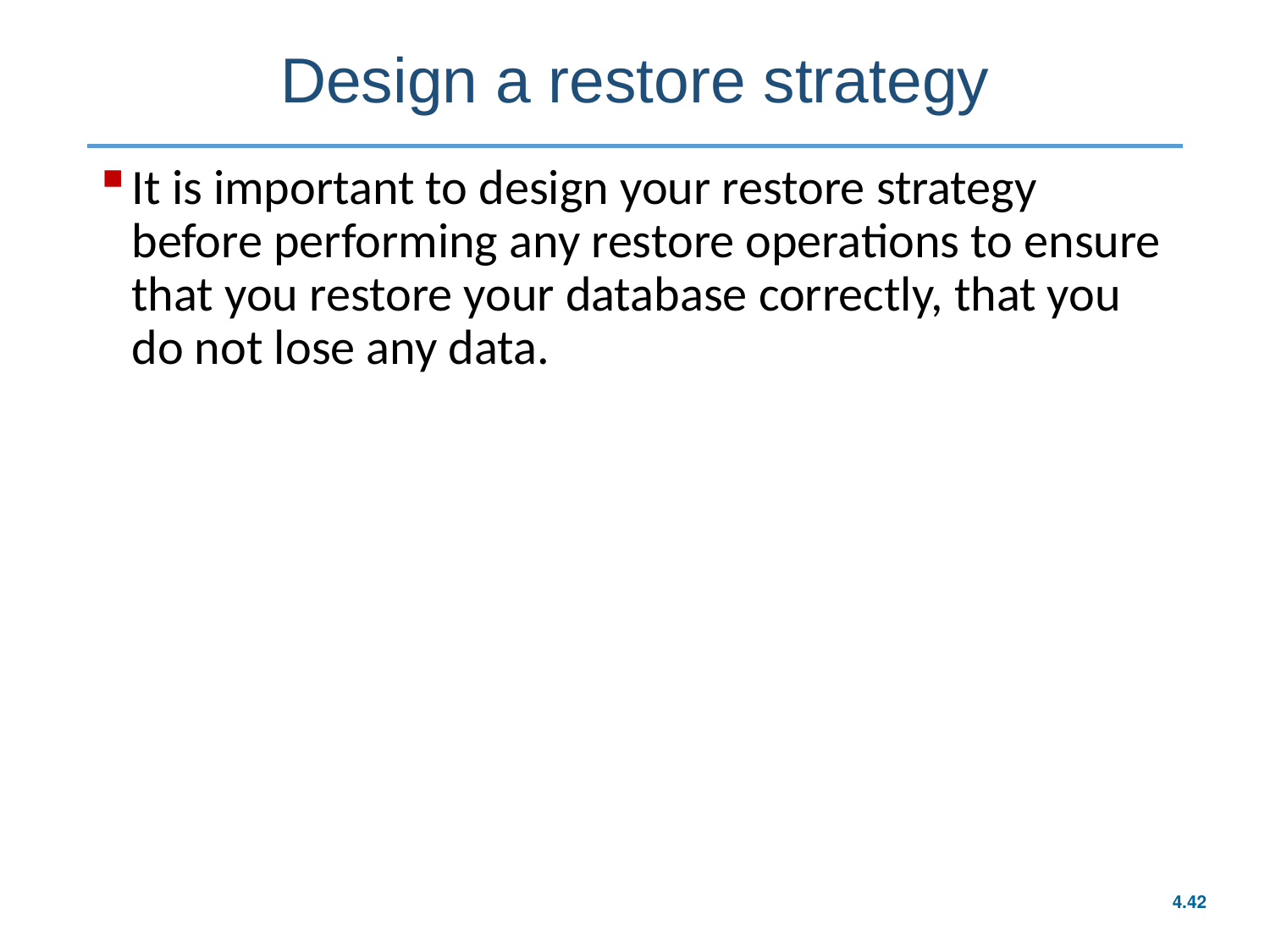

# Design a restore strategy
It is important to design your restore strategy before performing any restore operations to ensure that you restore your database correctly, that you do not lose any data.